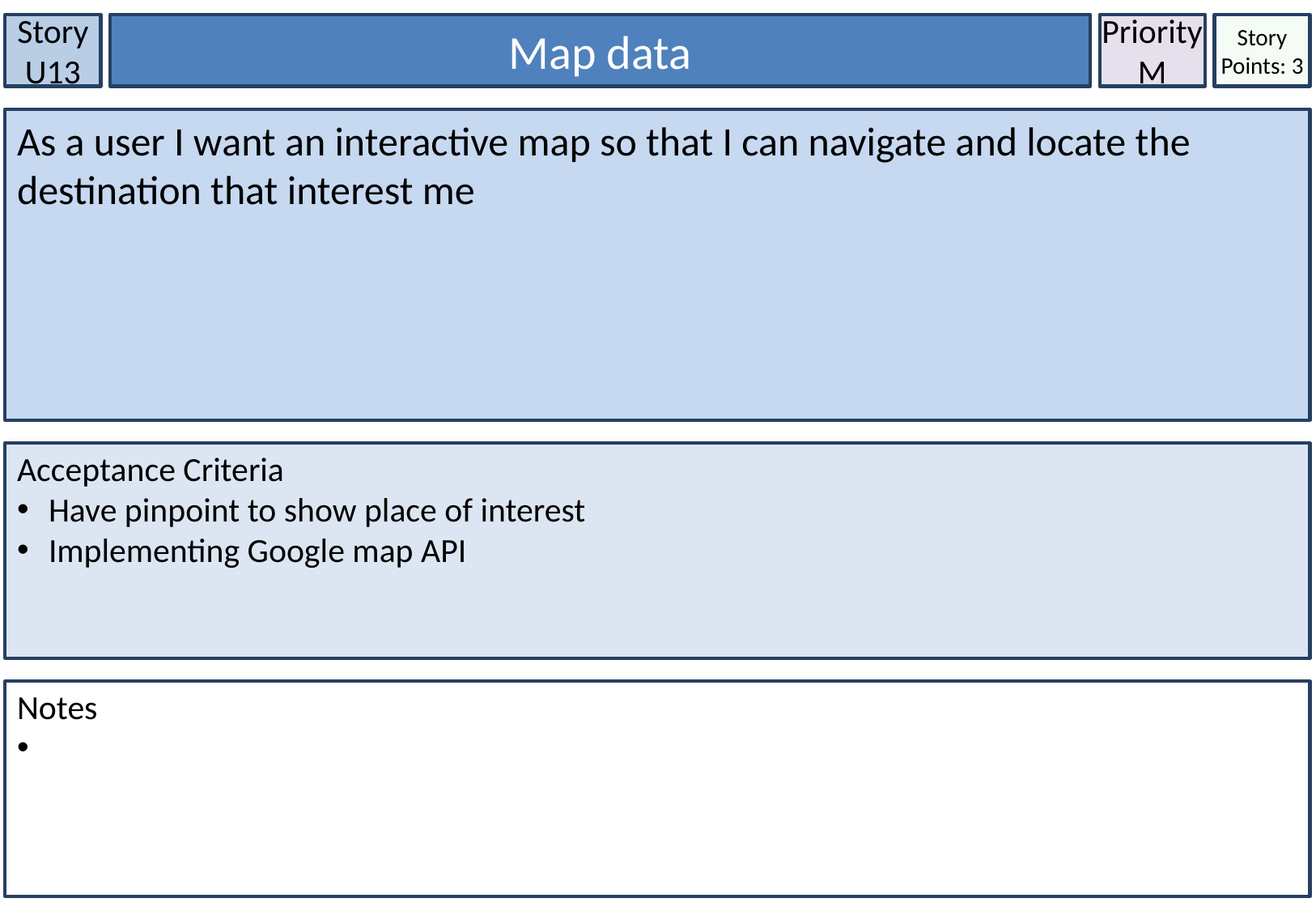

Story U13
Map data
Priority
M
Story Points: 3
As a user I want an interactive map so that I can navigate and locate the destination that interest me
Acceptance Criteria
 Have pinpoint to show place of interest
 Implementing Google map API
Notes